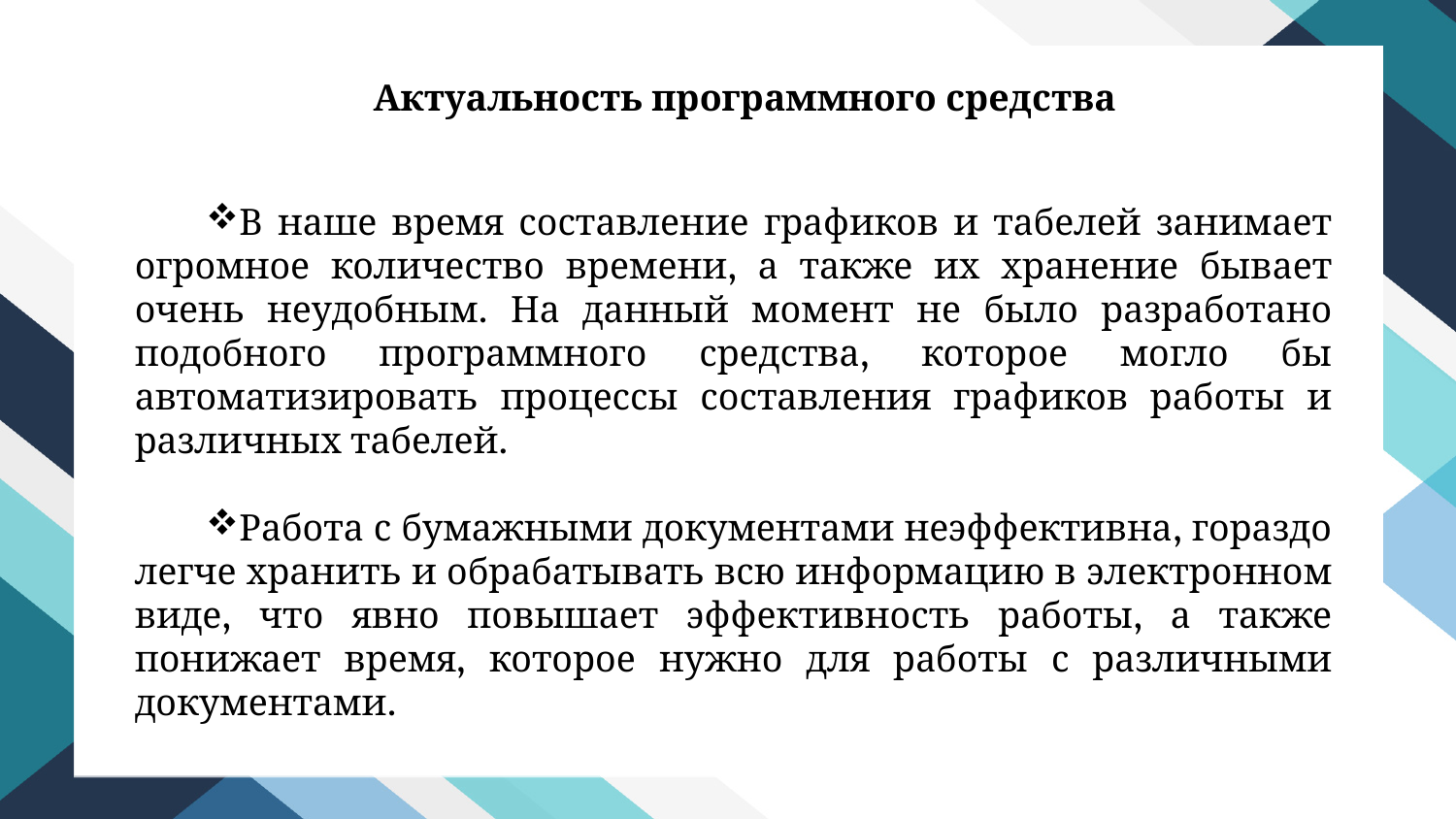

Актуальность программного средства
В наше время составление графиков и табелей занимает огромное количество времени, а также их хранение бывает очень неудобным. На данный момент не было разработано подобного программного средства, которое могло бы автоматизировать процессы составления графиков работы и различных табелей.

Работа с бумажными документами неэффективна, гораздо легче хранить и обрабатывать всю информацию в электронном виде, что явно повышает эффективность работы, а также понижает время, которое нужно для работы с различными документами.